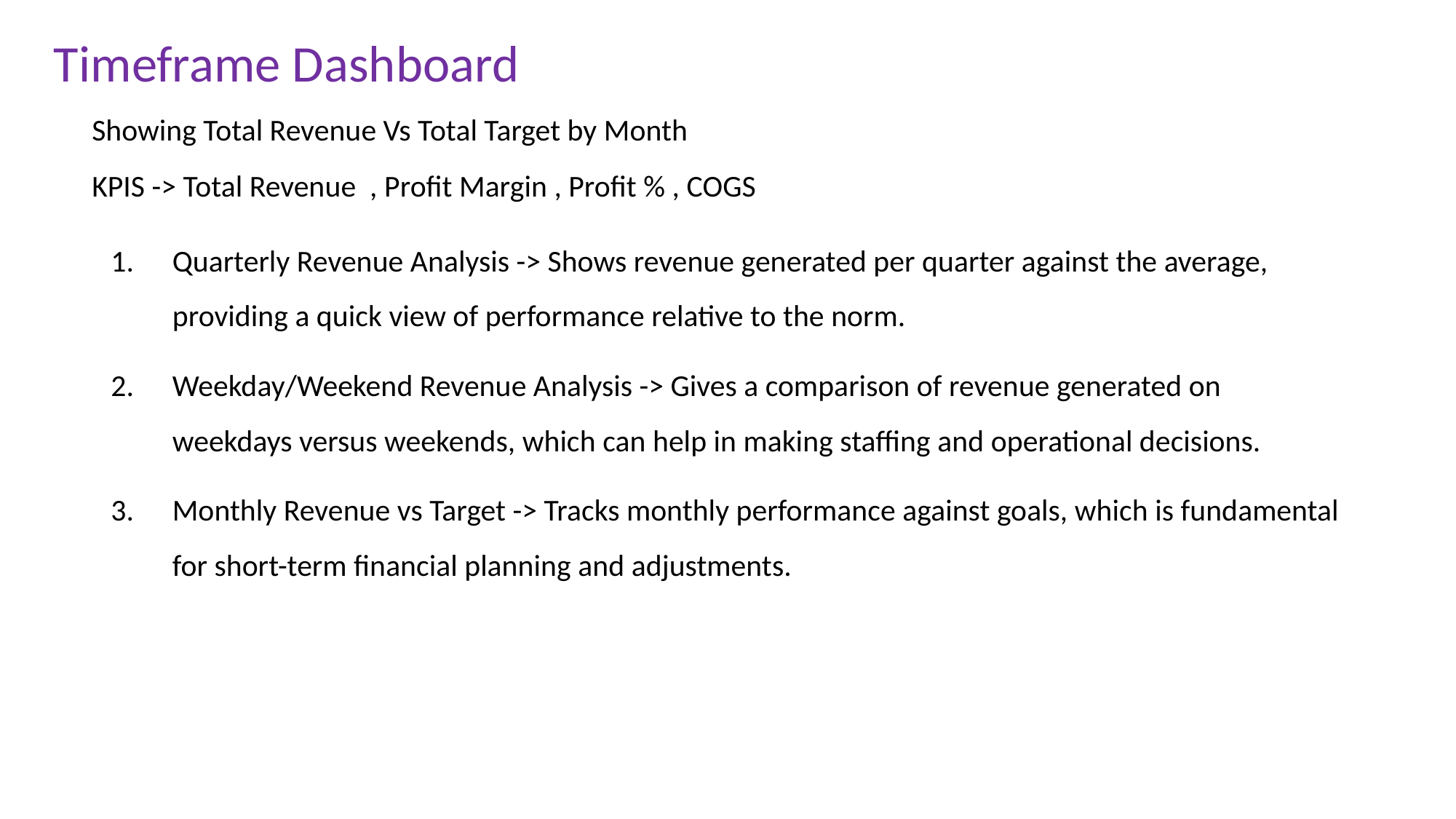

# Timeframe Dashboard
Showing Total Revenue Vs Total Target by Month
KPIS -> Total Revenue  , Profit Margin , Profit % , COGS
Quarterly Revenue Analysis -> Shows revenue generated per quarter against the average, providing a quick view of performance relative to the norm.
Weekday/Weekend Revenue Analysis -> Gives a comparison of revenue generated on weekdays versus weekends, which can help in making staffing and operational decisions.
Monthly Revenue vs Target -> Tracks monthly performance against goals, which is fundamental for short-term financial planning and adjustments.